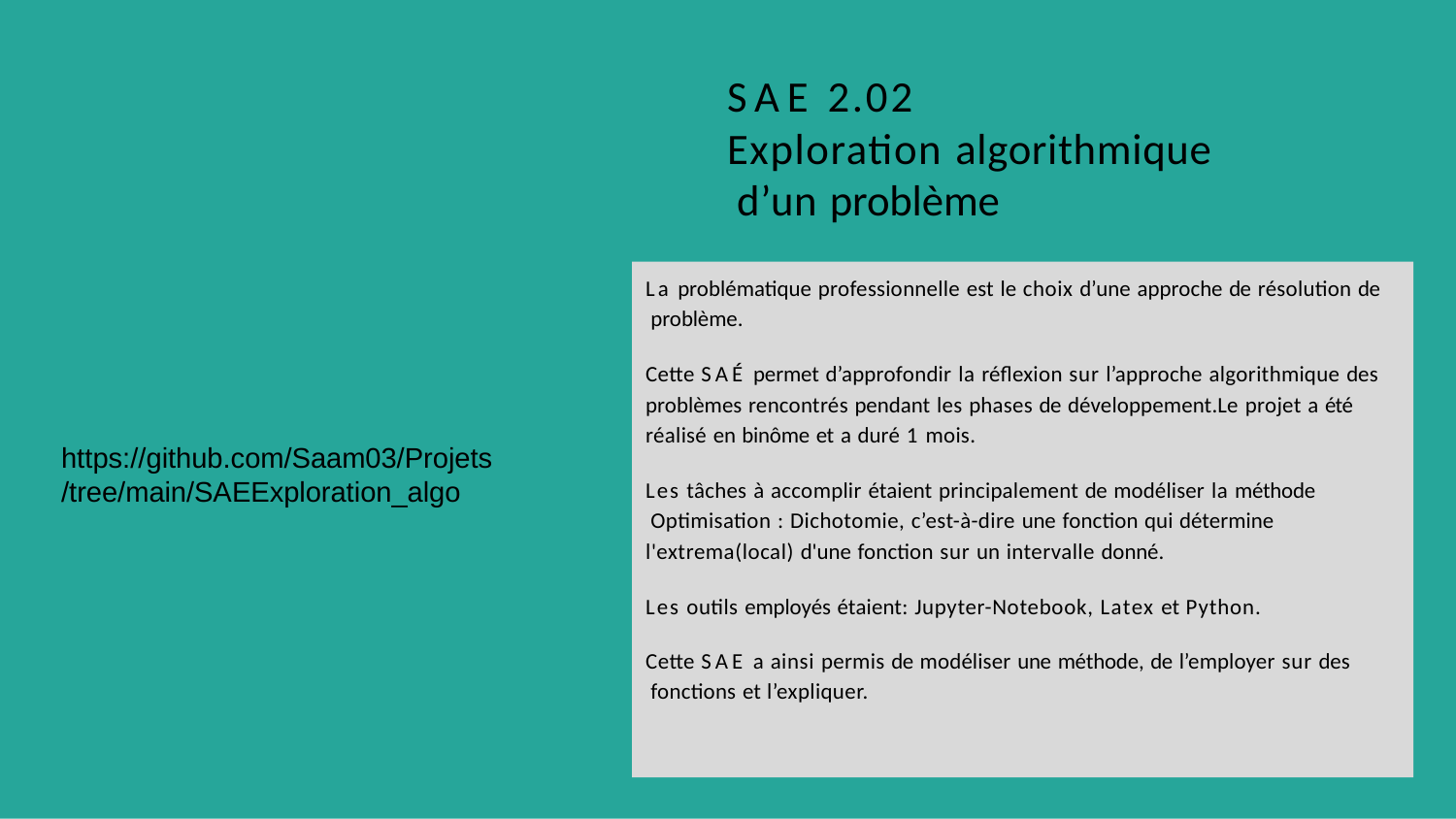

# SAE 2.02
Exploration algorithmique  d’un problème

La problématique professionnelle est le choix d’une approche de résolution de  problème.
Cette SAÉ permet d’approfondir la réﬂexion sur l’approche algorithmique des  problèmes rencontrés pendant les phases de développement.Le projet a été  réalisé en binôme et a duré 1 mois.
https://github.com/Saam03/Projets
/tree/main/SAEExploration_algo
Les tâches à accomplir étaient principalement de modéliser la méthode  Optimisation : Dichotomie, c’est-à-dire une fonction qui détermine  l'extrema(local) d'une fonction sur un intervalle donné.
Les outils employés étaient: Jupyter-Notebook, Latex et Python.

Cette SAE a ainsi permis de modéliser une méthode, de l’employer sur des  fonctions et l’expliquer.